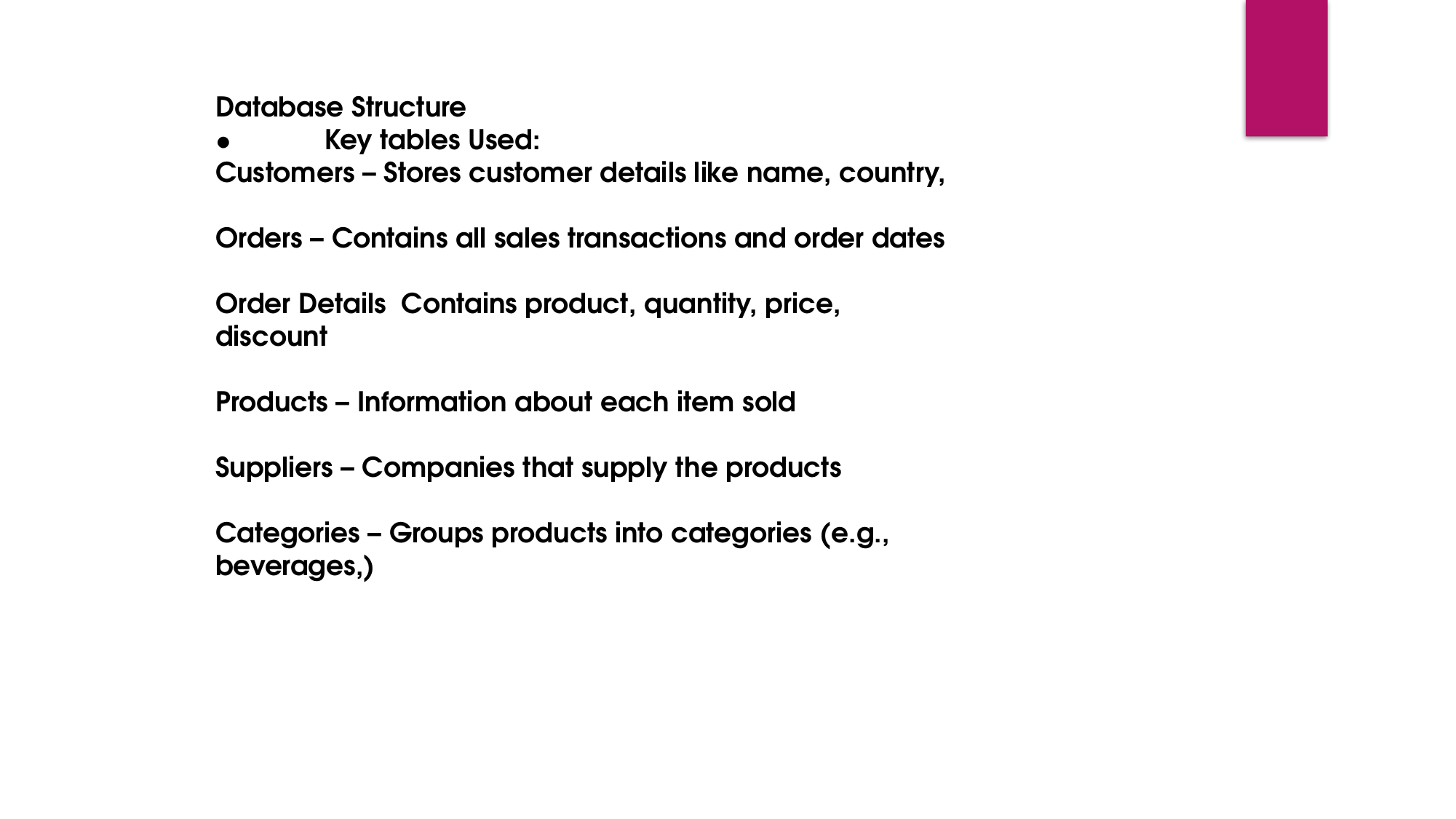

Database Structure
•	Key tables Used:
Customers – Stores customer details like name, country,

Orders – Contains all sales transactions and order dates

Order Details  Contains product, quantity, price, discount

Products – Information about each item sold

Suppliers – Companies that supply the products

Categories – Groups products into categories (e.g., beverages,)